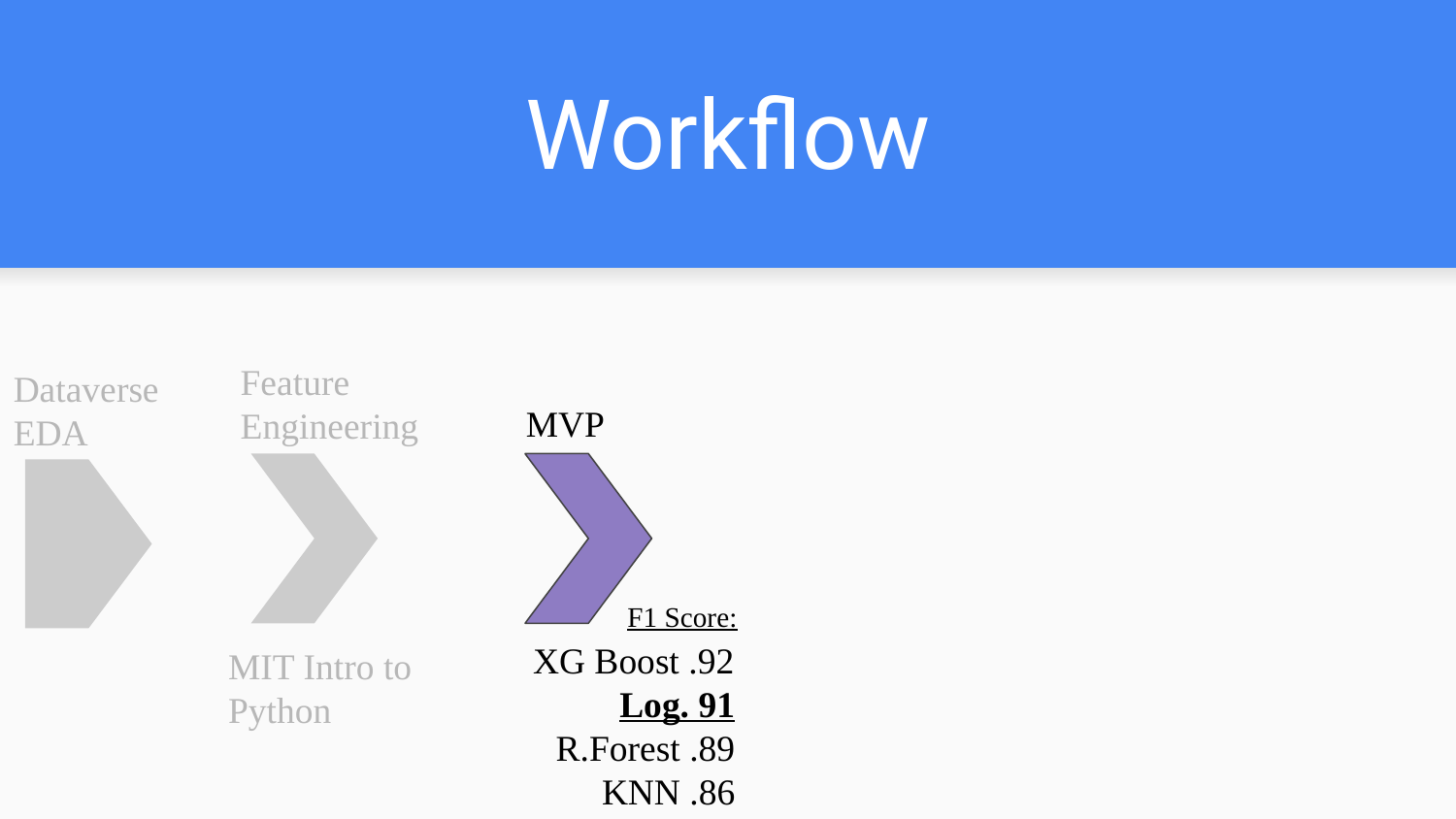

# Workflow

Feature Engineering

MVP

Dataverse
EDA

F1 Score:
  XG Boost .92
Log. 91
R.Forest .89
KNN .86

MIT Intro to
Python